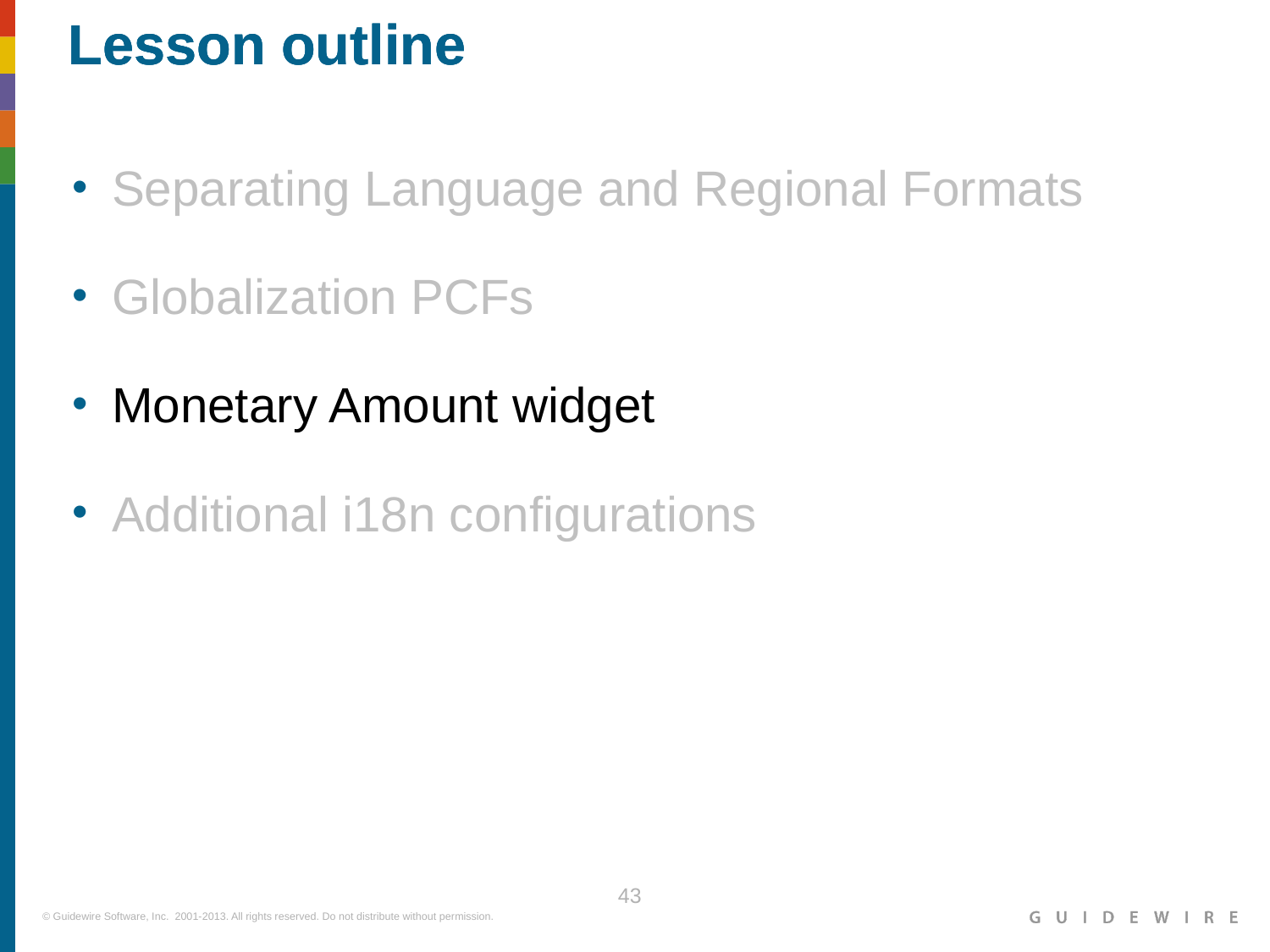

Separating Language and Regional Formats
Globalization PCFs
Monetary Amount widget
Additional i18n configurations